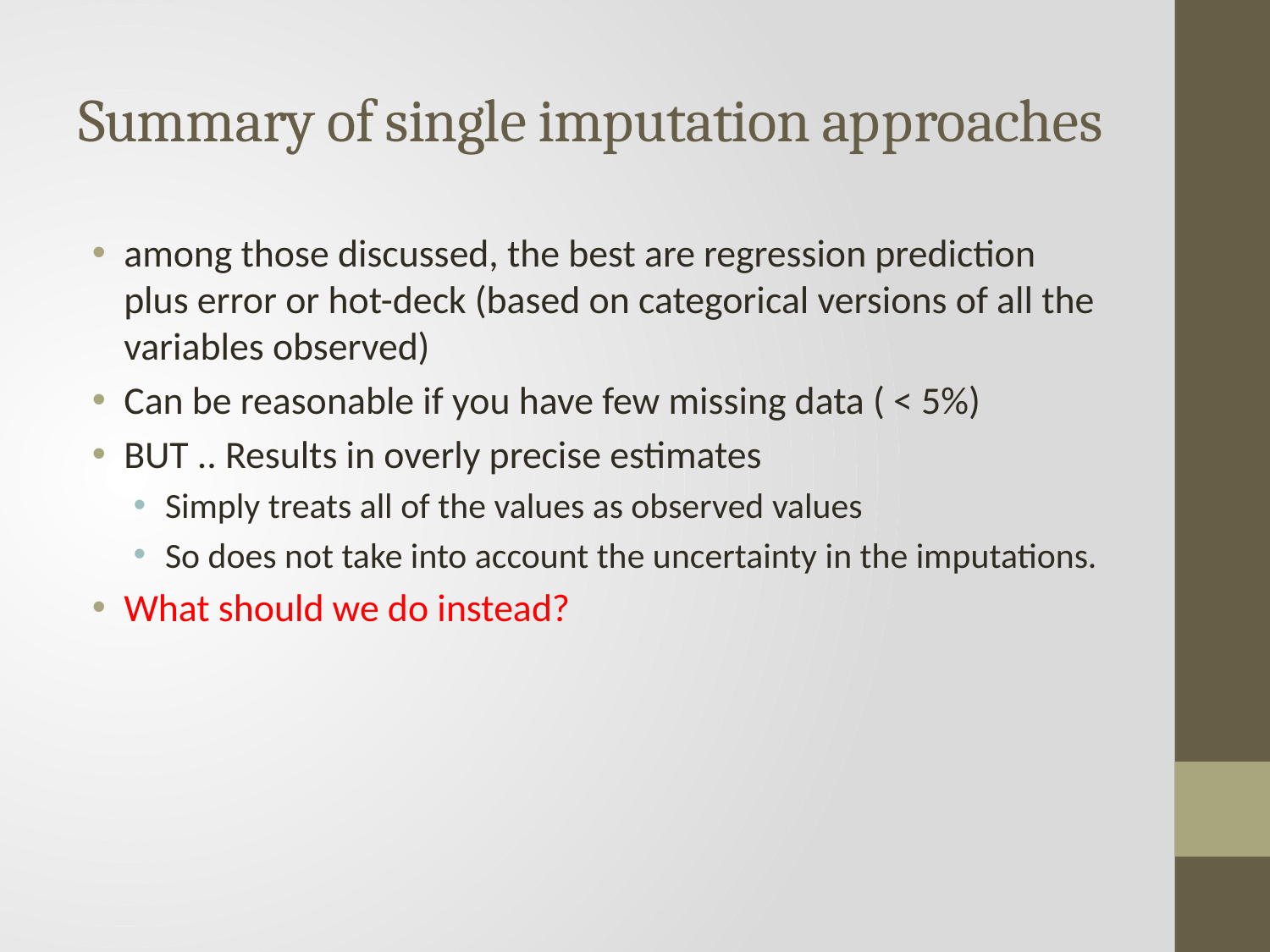

# Summary of single imputation approaches
among those discussed, the best are regression prediction plus error or hot-deck (based on categorical versions of all the variables observed)
Can be reasonable if you have few missing data ( < 5%)
BUT .. Results in overly precise estimates
Simply treats all of the values as observed values
So does not take into account the uncertainty in the imputations.
What should we do instead?